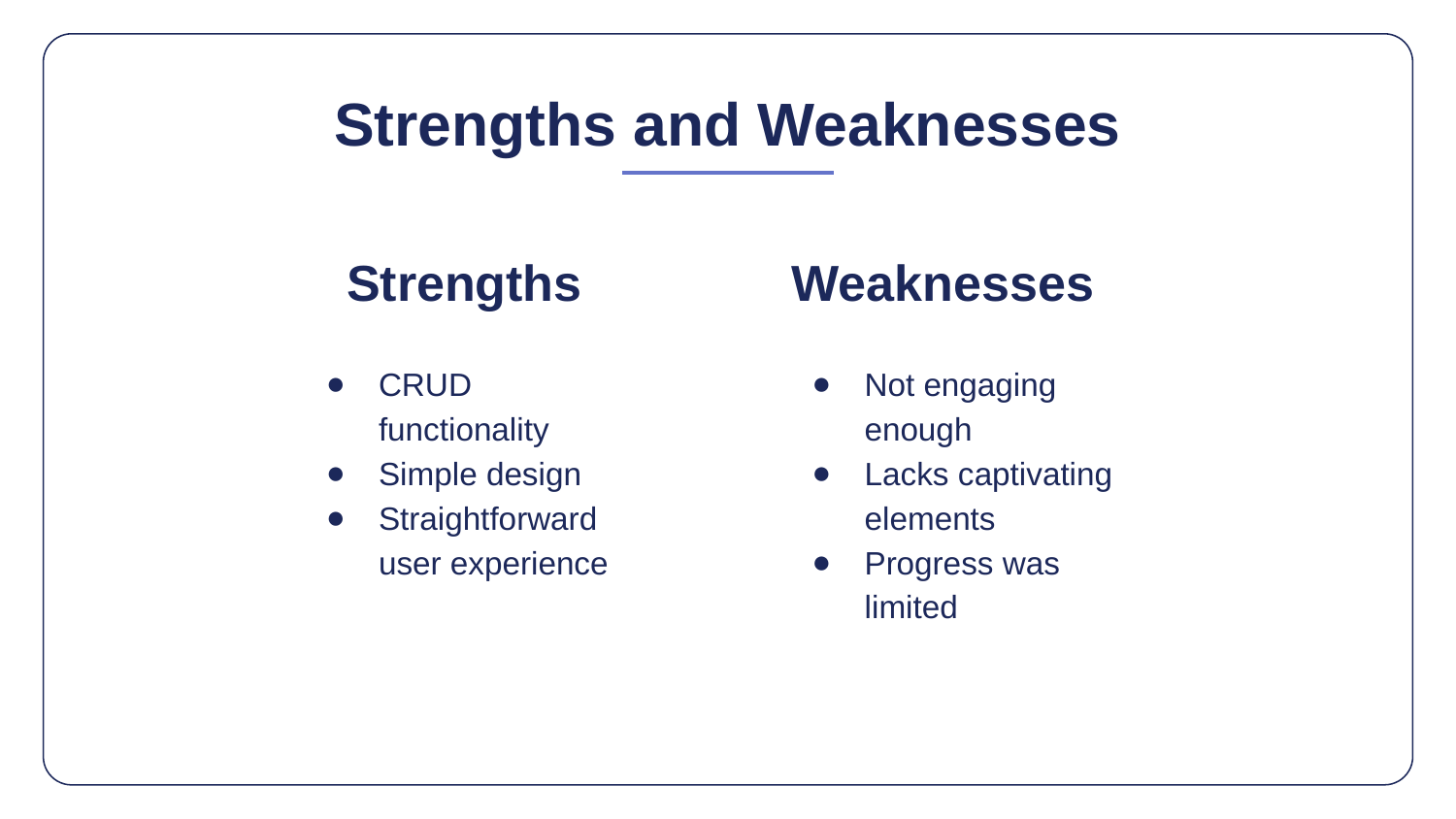

# Strengths and Weaknesses
Strengths
Weaknesses
CRUD functionality
Simple design
Straightforward user experience

Not engaging enough
Lacks captivating elements
Progress was limited